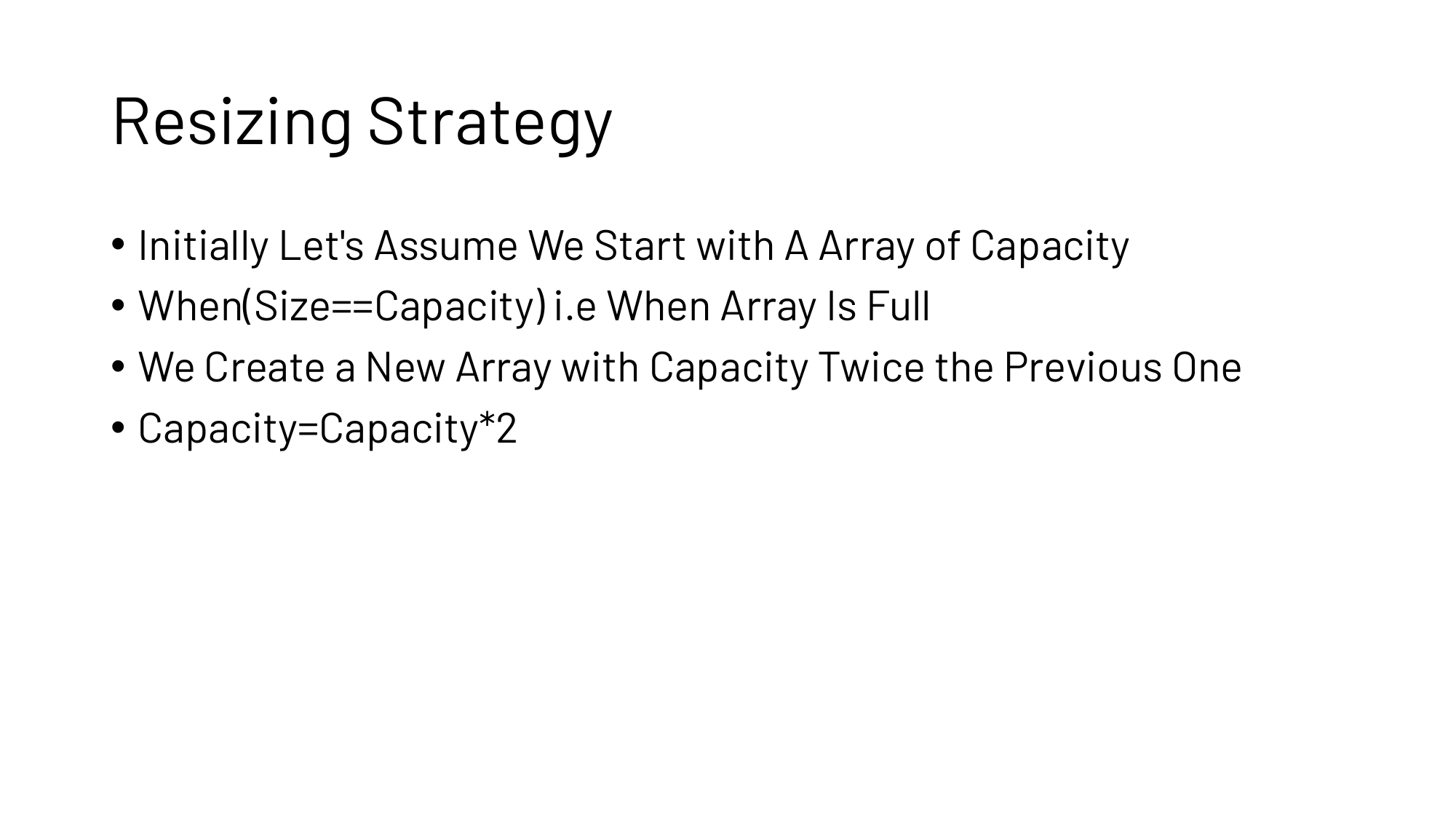

# Resizing Strategy
Initially Let's Assume We Start with A Array of Capacity
When(Size==Capacity) i.e When Array Is Full
We Create a New Array with Capacity Twice the Previous One
Capacity=Capacity*2